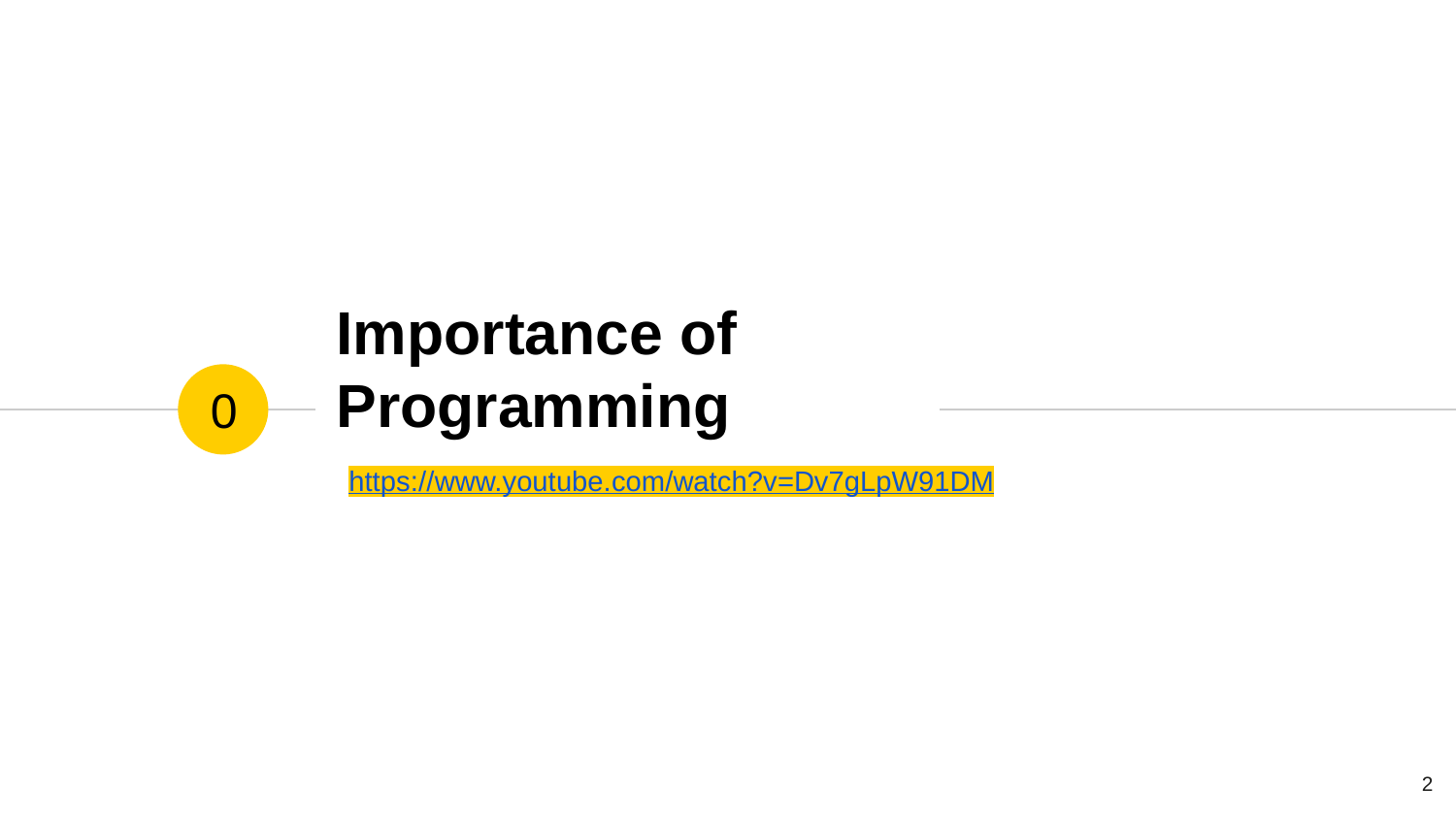

# Importance of Programming
0
https://www.youtube.com/watch?v=Dv7gLpW91DM
2